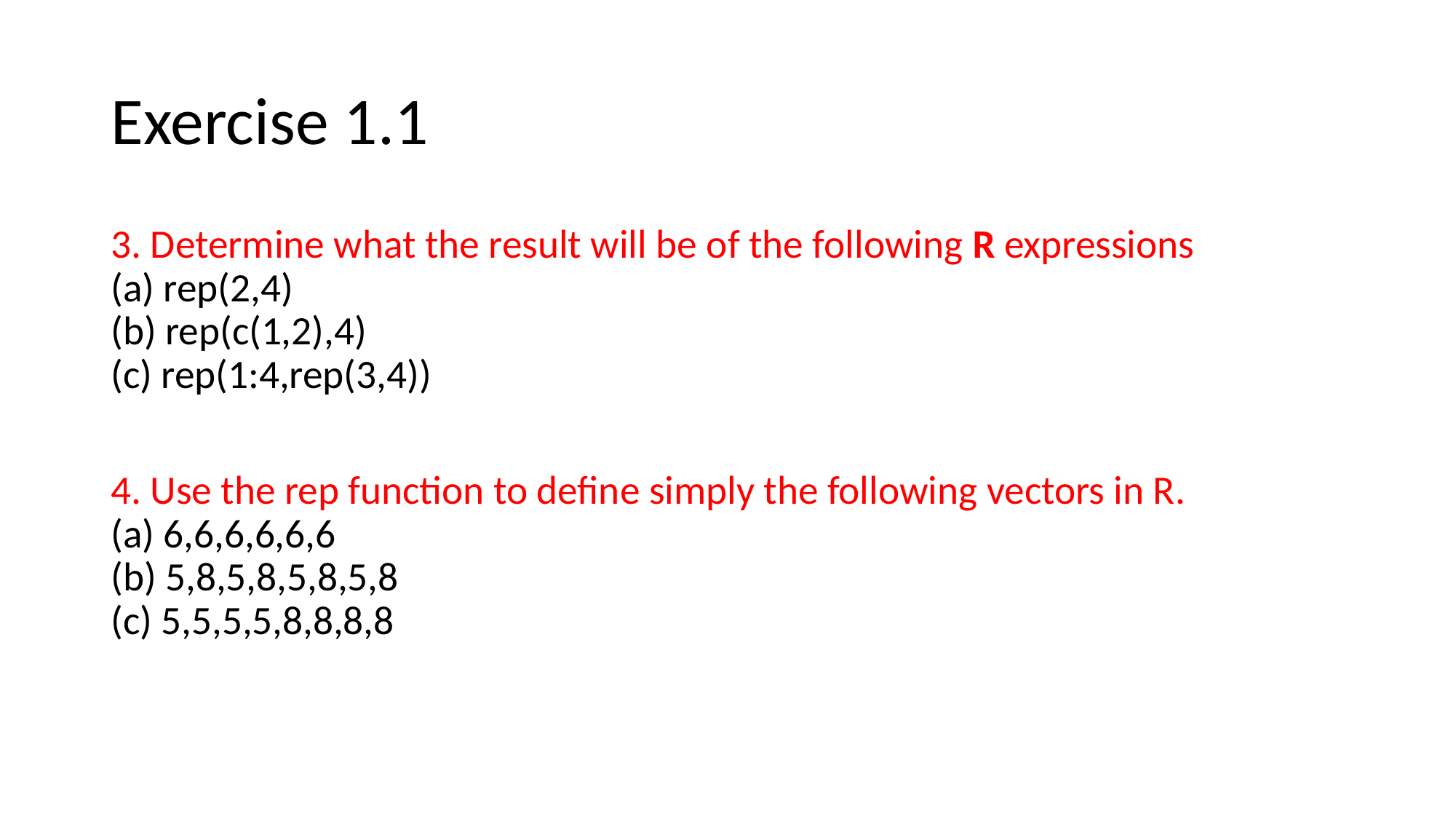

# Exercise 1.1
3. Determine what the result will be of the following R expressions
(a) rep(2,4)
(b) rep(c(1,2),4)
(c) rep(1:4,rep(3,4))

4. Use the rep function to define simply the following vectors in R.
(a) 6,6,6,6,6,6
(b) 5,8,5,8,5,8,5,8
(c) 5,5,5,5,8,8,8,8